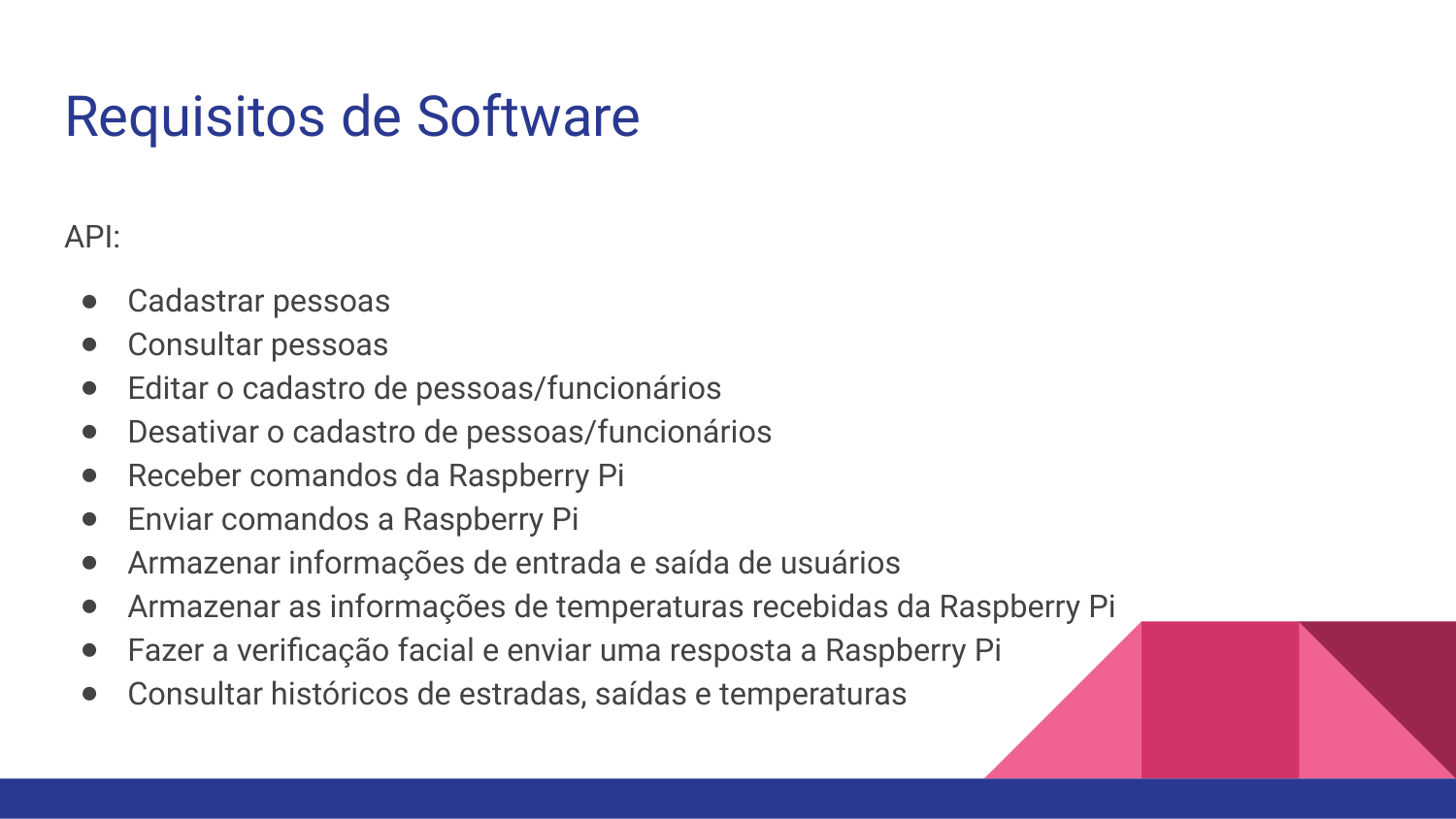

# Requisitos de Software
API:
Cadastrar pessoas
Consultar pessoas
Editar o cadastro de pessoas/funcionários
Desativar o cadastro de pessoas/funcionários
Receber comandos da Raspberry Pi
Enviar comandos a Raspberry Pi
Armazenar informações de entrada e saída de usuários
Armazenar as informações de temperaturas recebidas da Raspberry Pi
Fazer a verificação facial e enviar uma resposta a Raspberry Pi
Consultar históricos de estradas, saídas e temperaturas